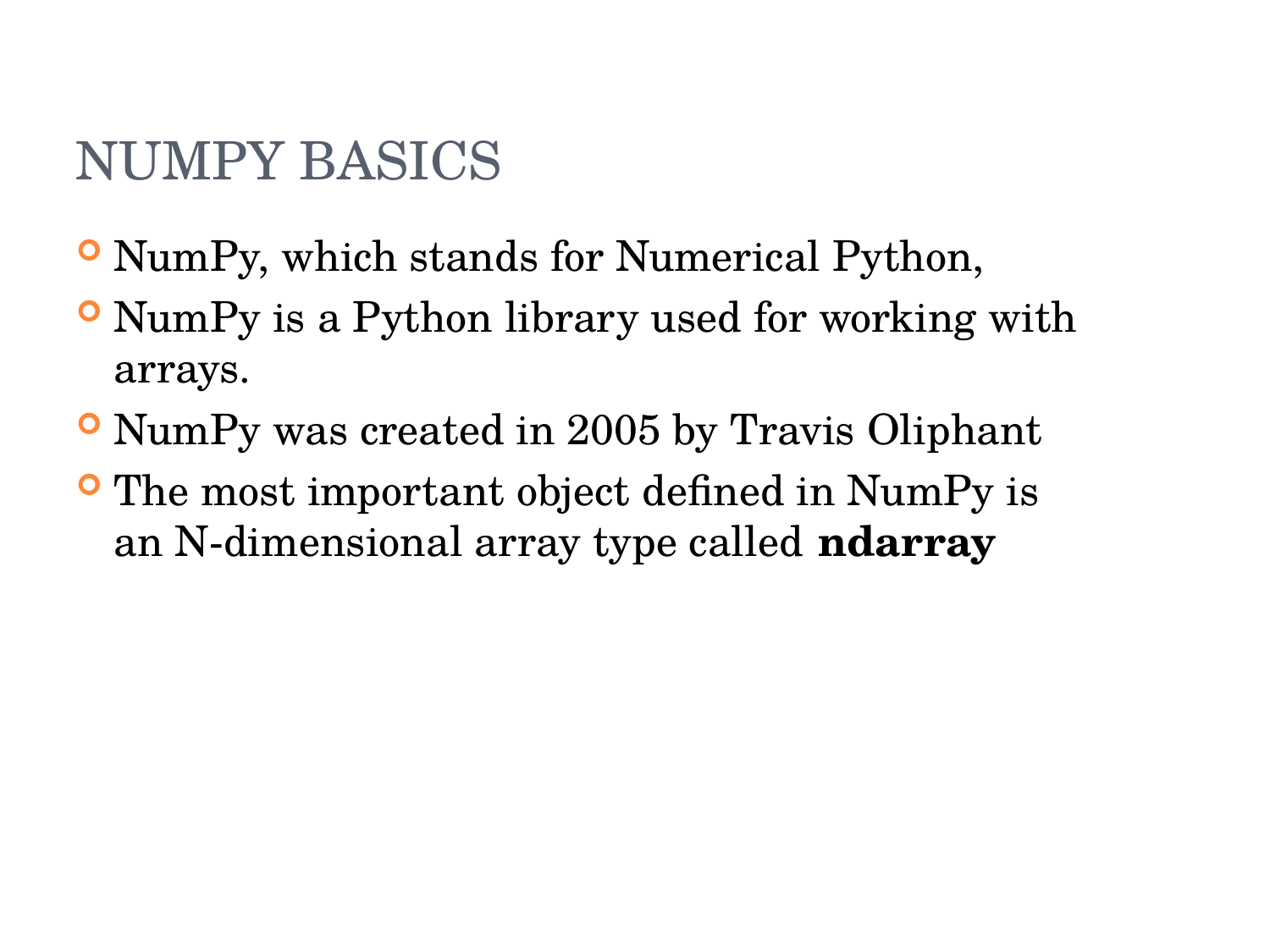

# Numpy Basics
NumPy, which stands for Numerical Python,
NumPy is a Python library used for working with arrays.
NumPy was created in 2005 by Travis Oliphant
The most important object defined in NumPy is an N-dimensional array type called ndarray
3